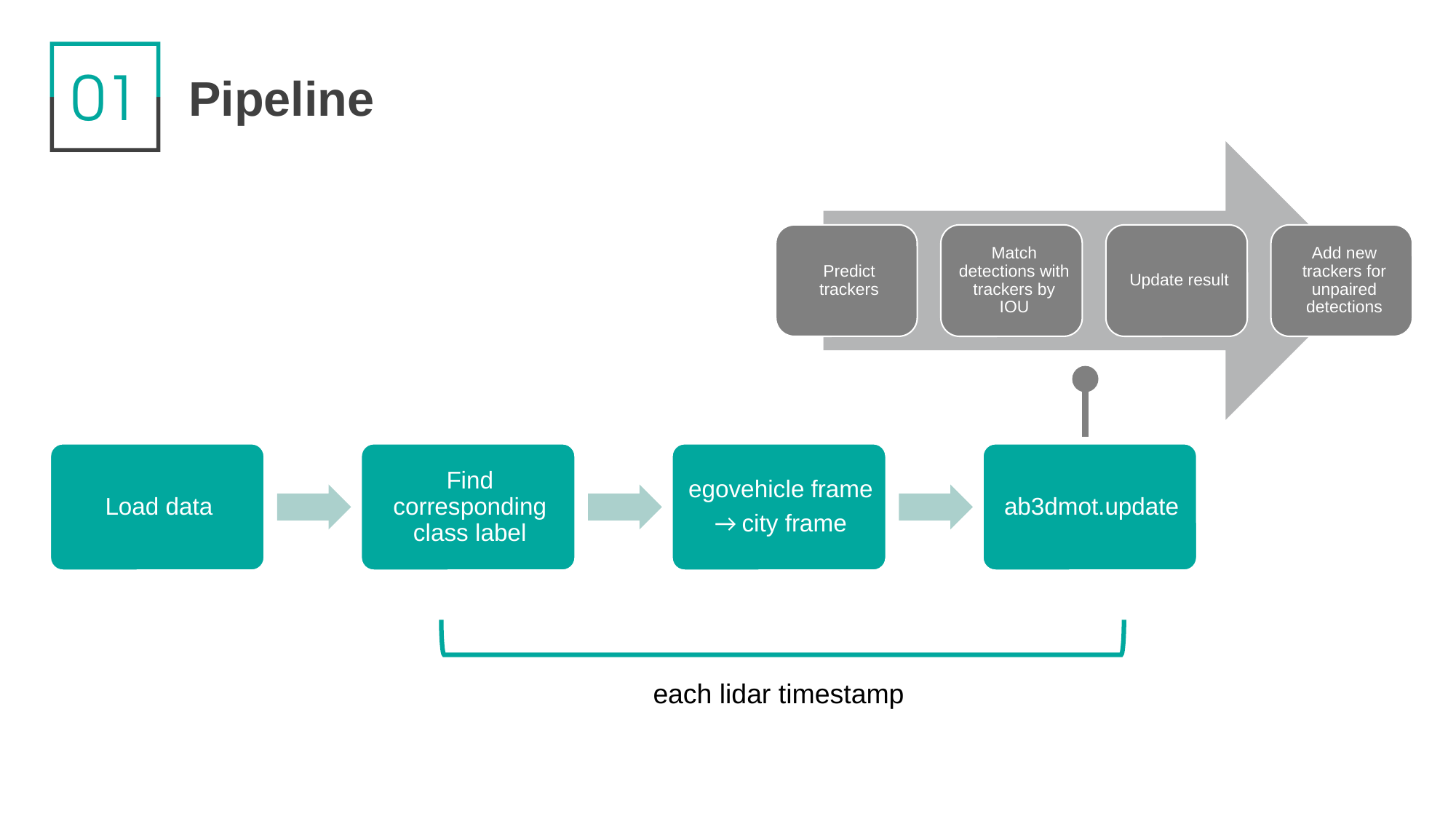

01
Pipeline

Predict trackers
Match detections with trackers by IOU
Update result
Add new trackers for unpaired detections
Load data

Find corresponding class label

egovehicle frame
→ city frame

ab3dmot.update

each lidar timestamp